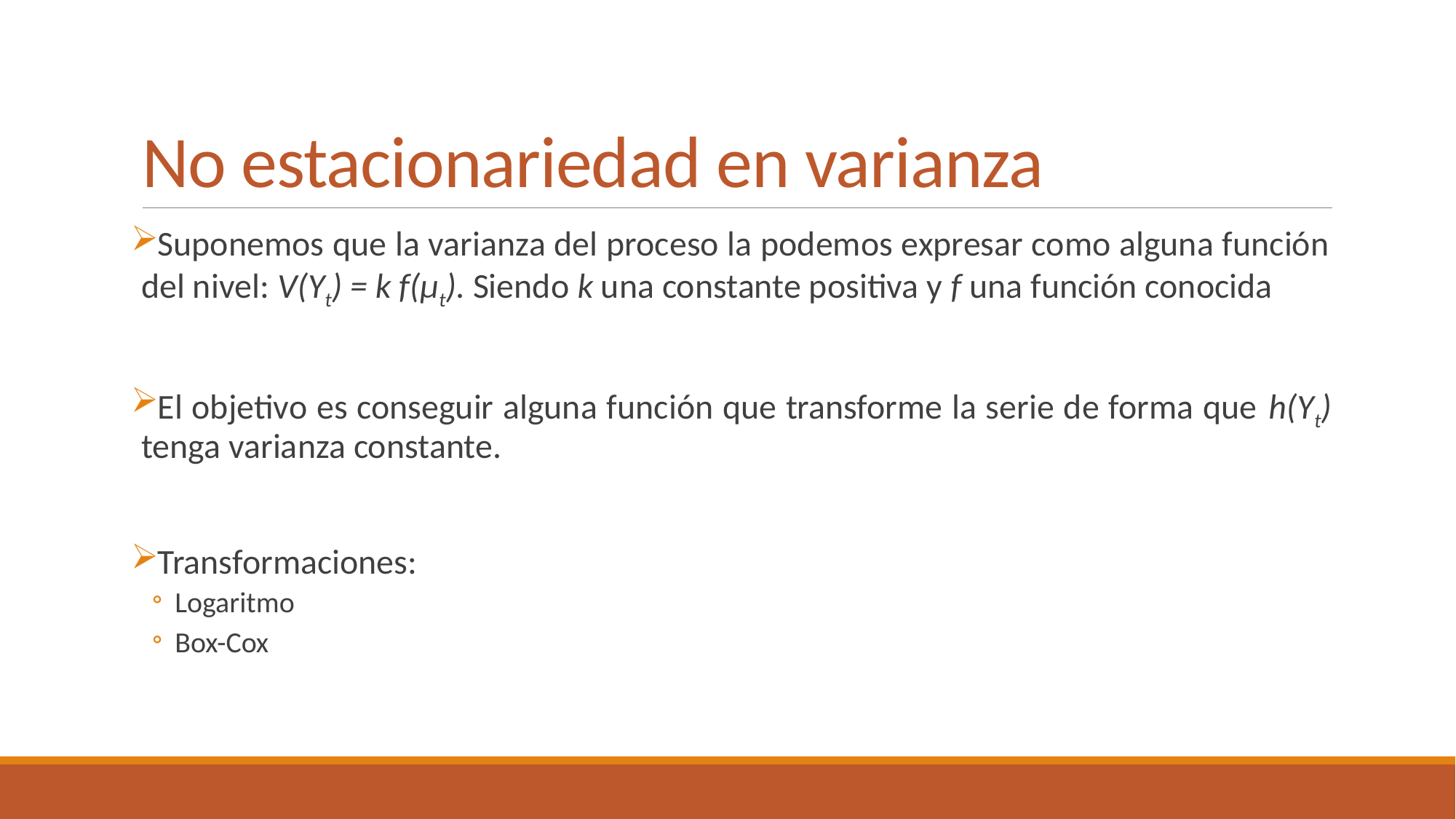

# No estacionariedad en varianza
Suponemos que la varianza del proceso la podemos expresar como alguna función del nivel: V(Yt) = k f(µt). Siendo k una constante positiva y f una función conocida

El objetivo es conseguir alguna función que transforme la serie de forma que h(Yt) tenga varianza constante.

Transformaciones:
Logaritmo
Box-Cox